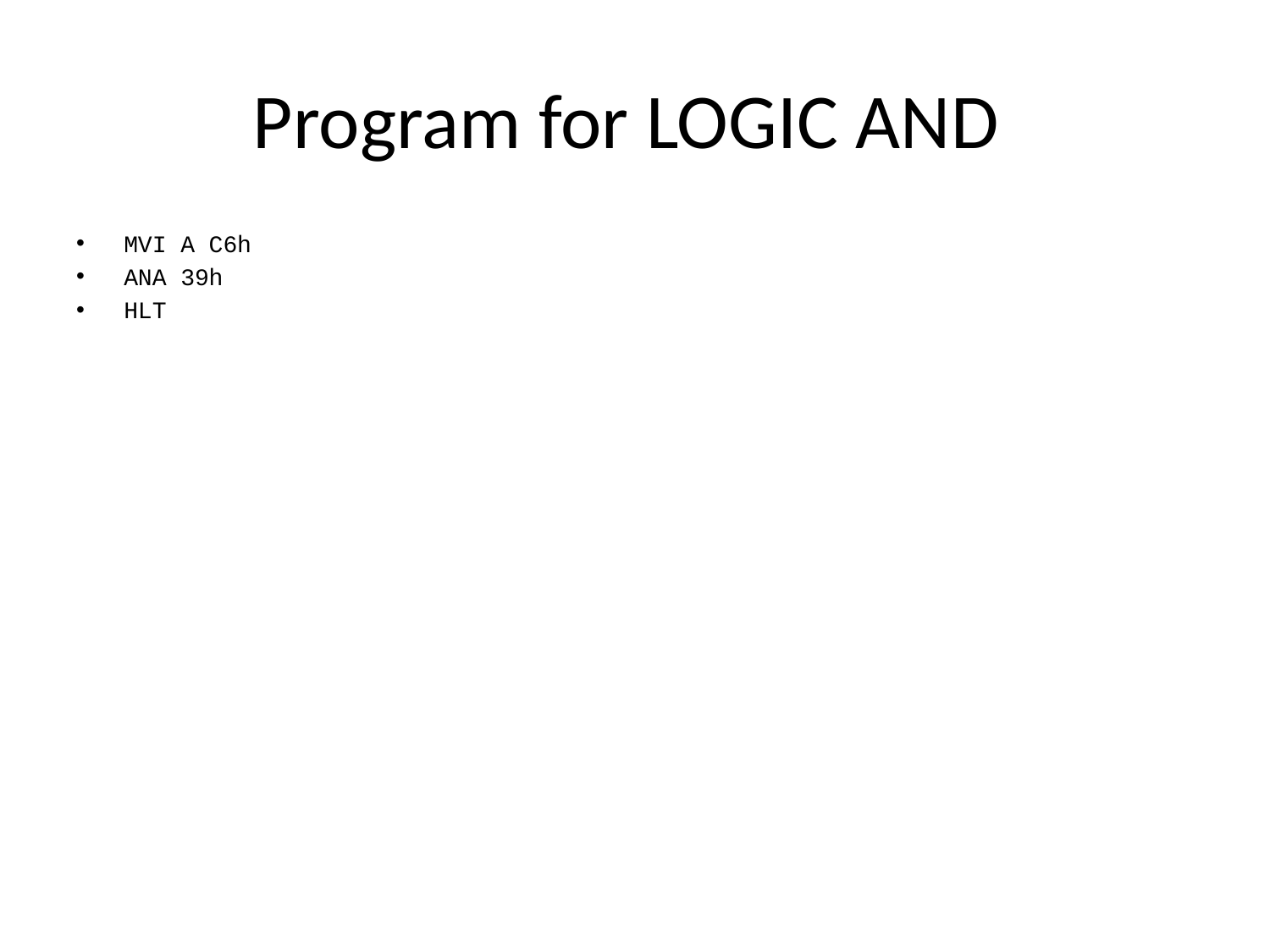

# Program for LOGIC AND
MVI A C6h
ANA 39h
HLT